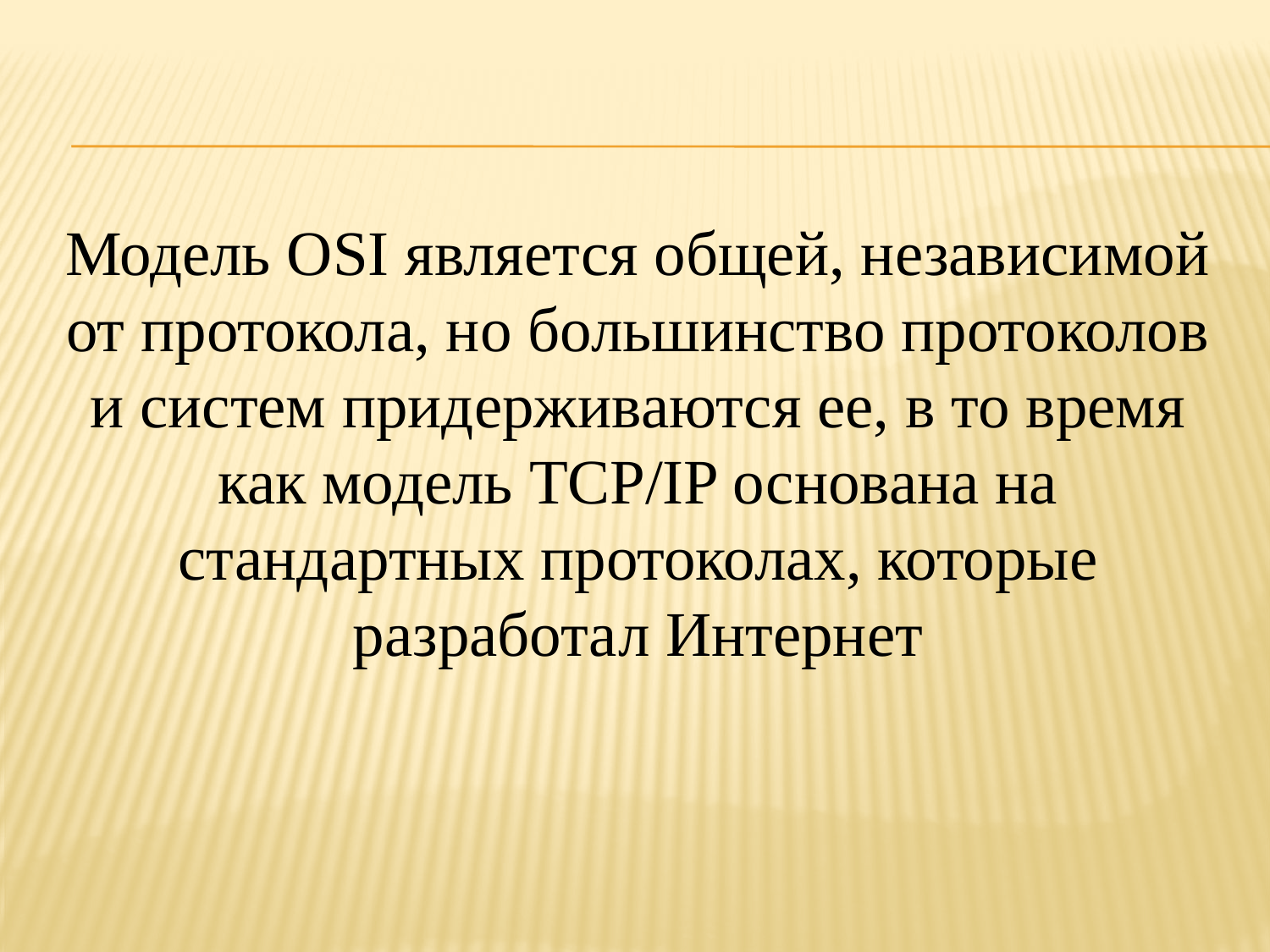

Модель OSI является общей, независимой от протокола, но большинство протоколов и систем придерживаются ее, в то время как модель TCP/IP основана на стандартных протоколах, которые разработал Интернет